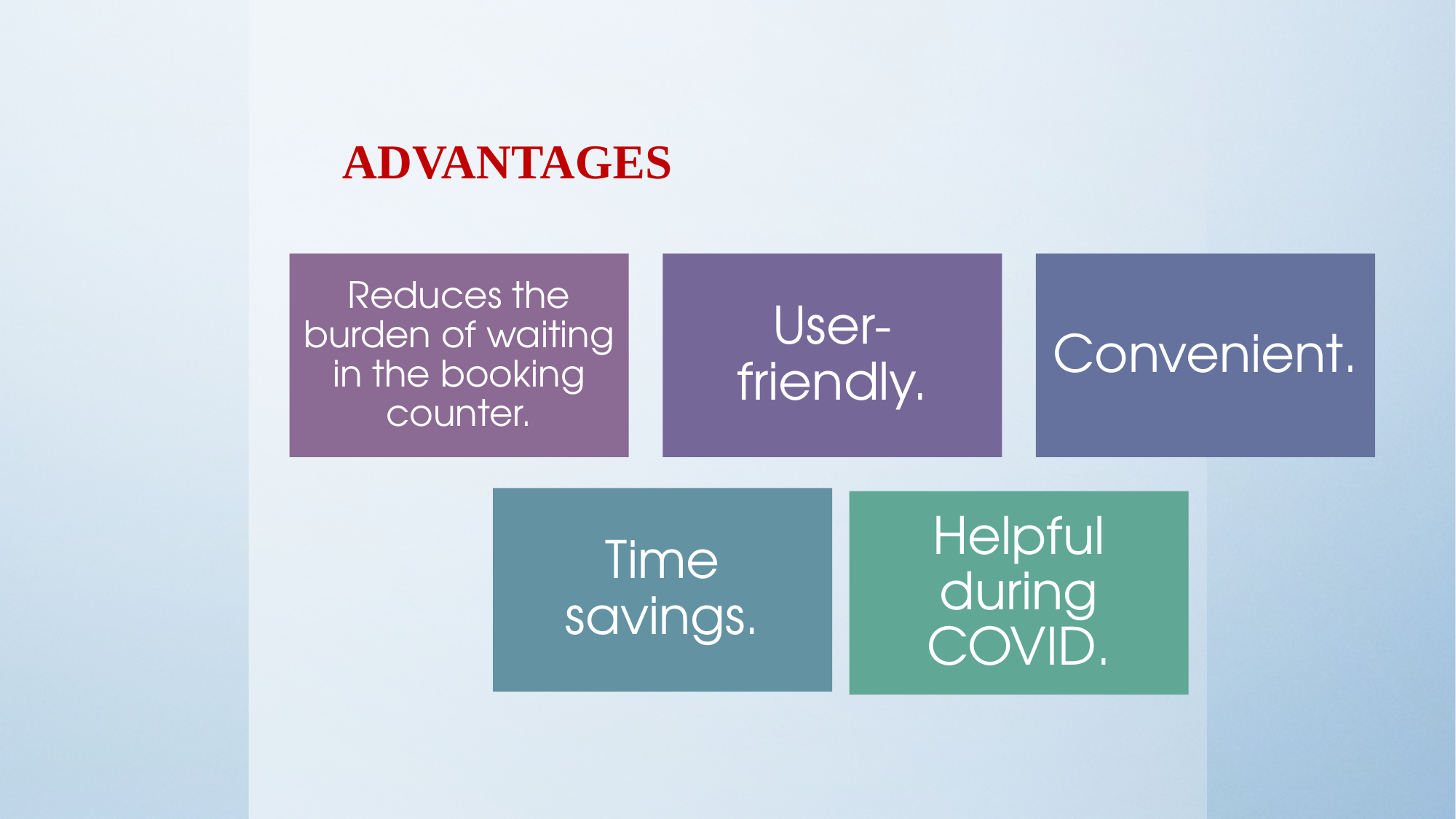

ADVANTAGES
Reduces the burden of waiting in the booking counter.
User-friendly.
Convenient.
Time savings.
Helpful during COVID.